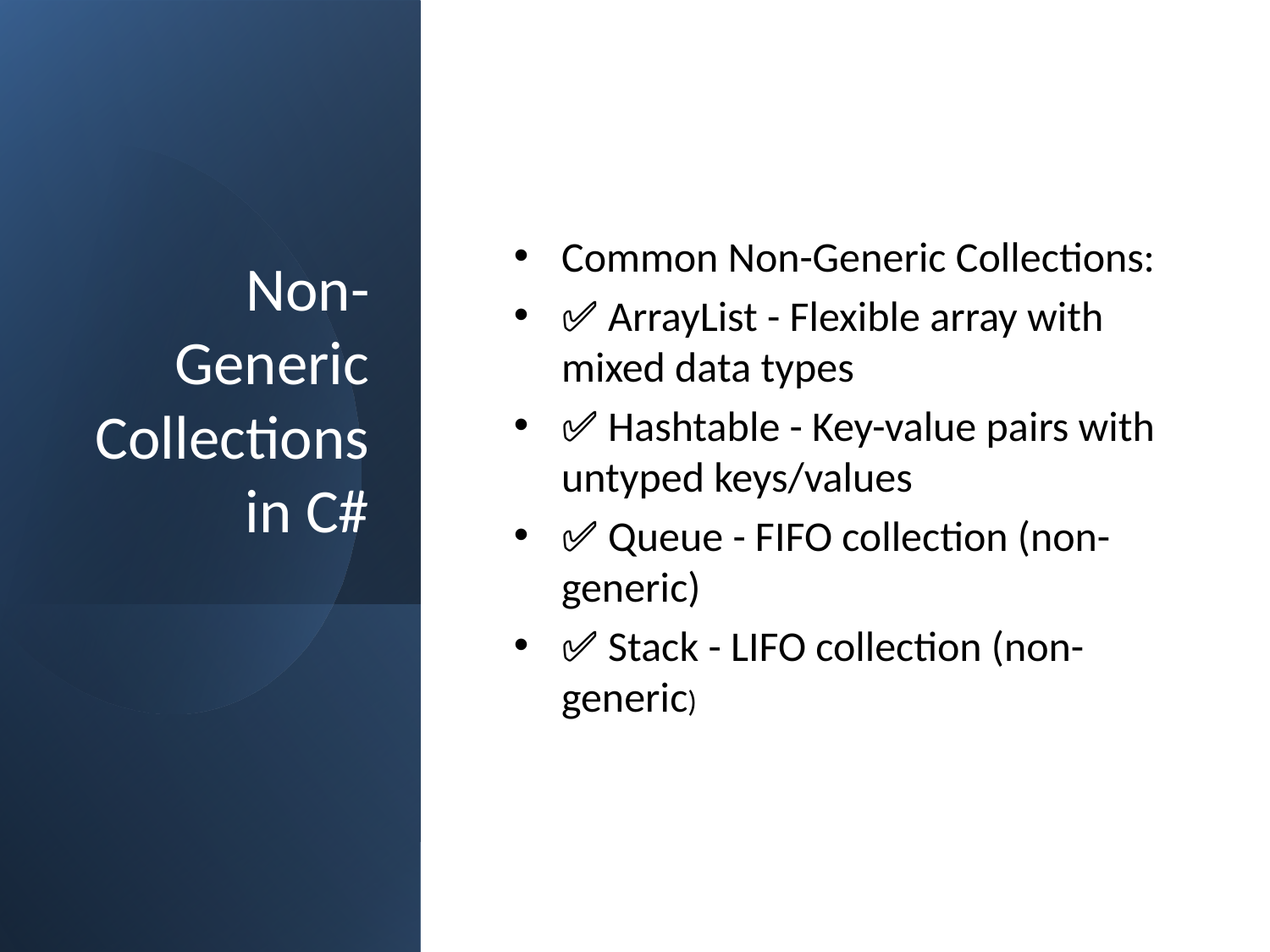

# Non-Generic Collections in C#
Common Non-Generic Collections:
✅ ArrayList - Flexible array with mixed data types
✅ Hashtable - Key-value pairs with untyped keys/values
✅ Queue - FIFO collection (non-generic)
✅ Stack - LIFO collection (non-generic)